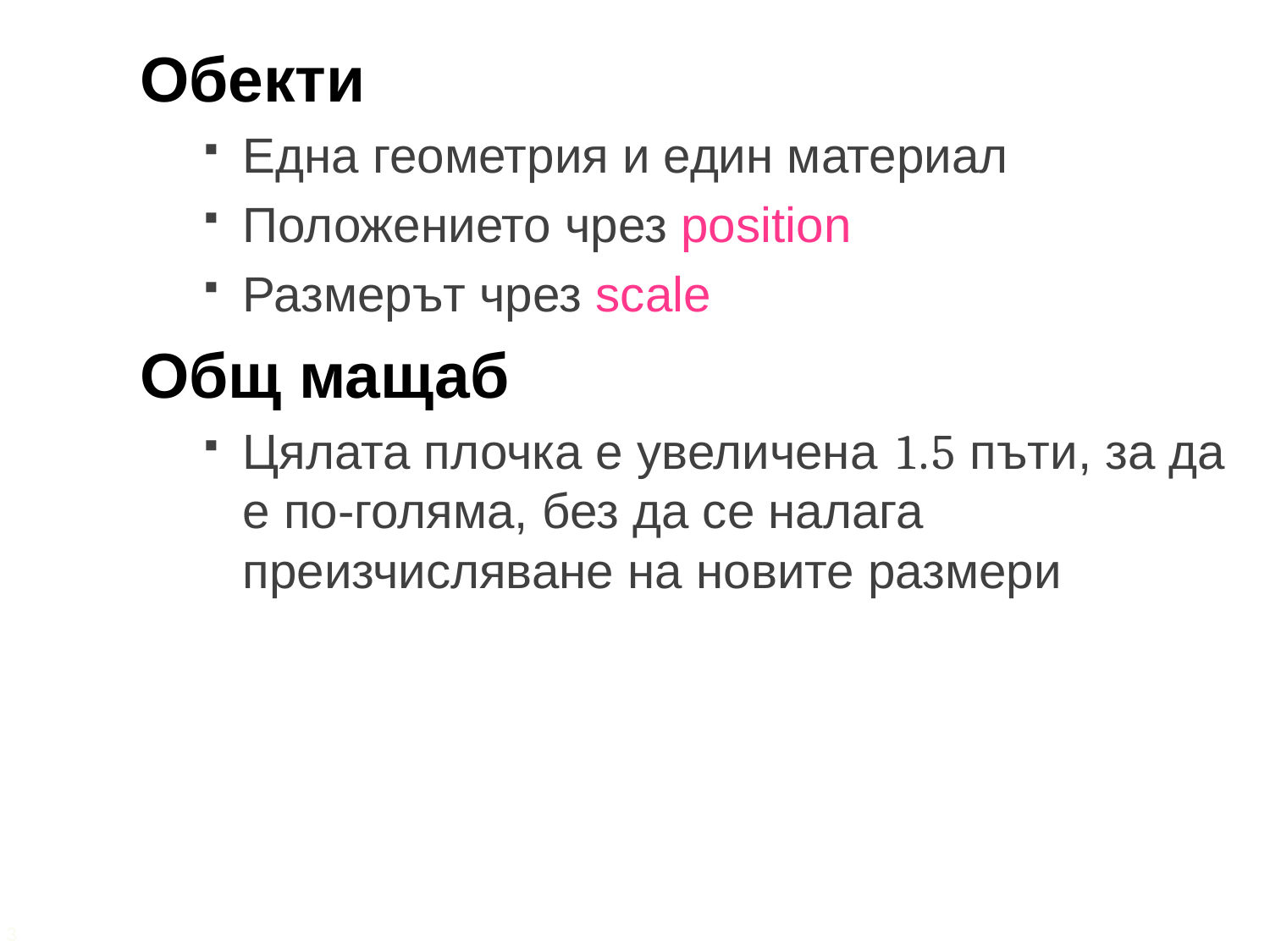

Обекти
Една геометрия и един материал
Положението чрез position
Размерът чрез scale
Общ мащаб
Цялата плочка е увеличена 1.5 пъти, за да е по-голяма, без да се налага преизчисляване на новите размери